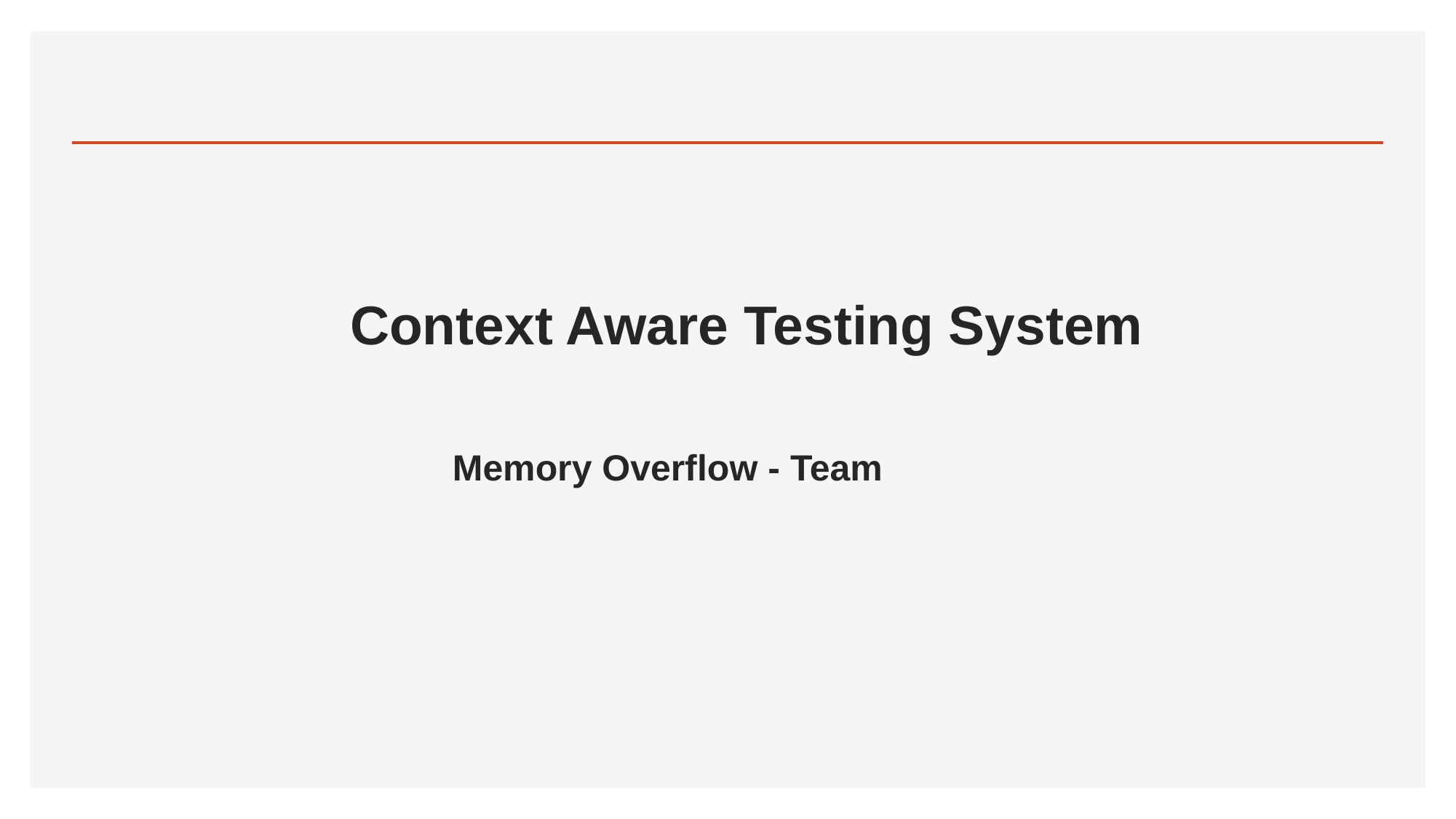

Context Aware Testing System
Memory Overflow - Team